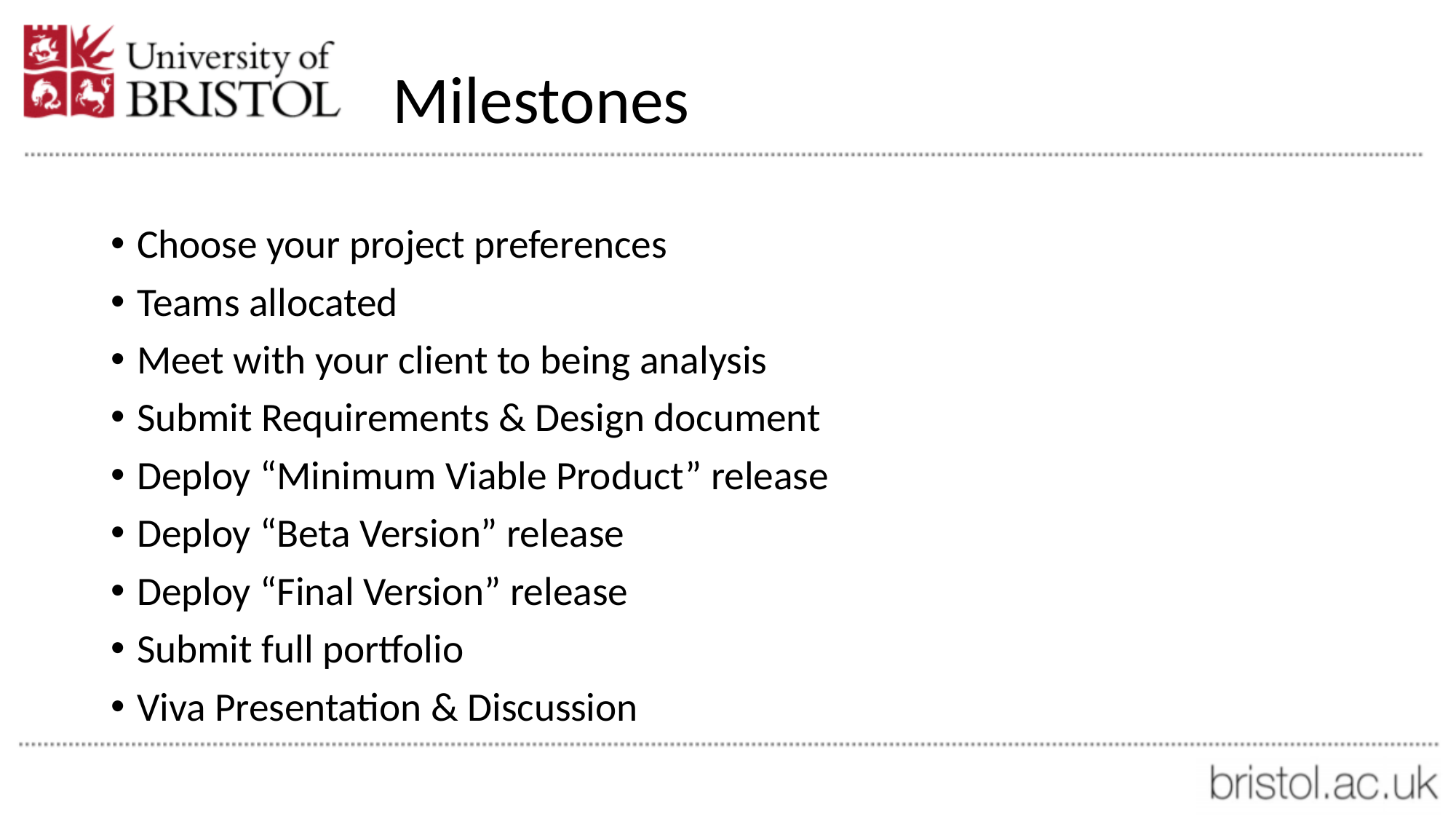

# Milestones
Choose your project preferences
Teams allocated
Meet with your client to being analysis
Submit Requirements & Design document
Deploy “Minimum Viable Product” release
Deploy “Beta Version” release
Deploy “Final Version” release
Submit full portfolio
Viva Presentation & Discussion